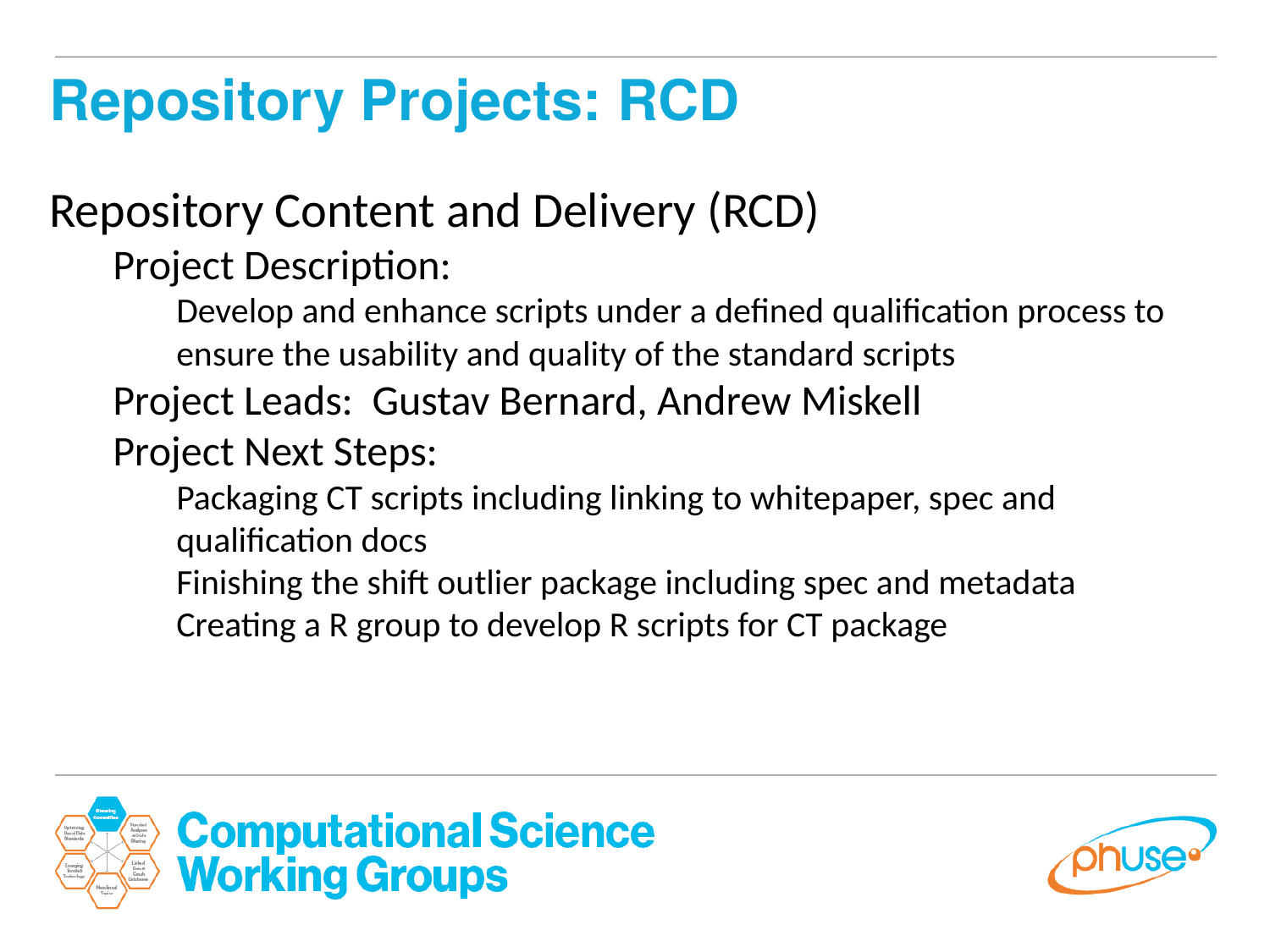

Repository Projects: RCD
Repository Content and Delivery (RCD)
Project Description:
Develop and enhance scripts under a defined qualification process to ensure the usability and quality of the standard scripts
Project Leads:  Gustav Bernard, Andrew Miskell
Project Next Steps:
Packaging CT scripts including linking to whitepaper, spec and qualification docs
Finishing the shift outlier package including spec and metadata
Creating a R group to develop R scripts for CT package